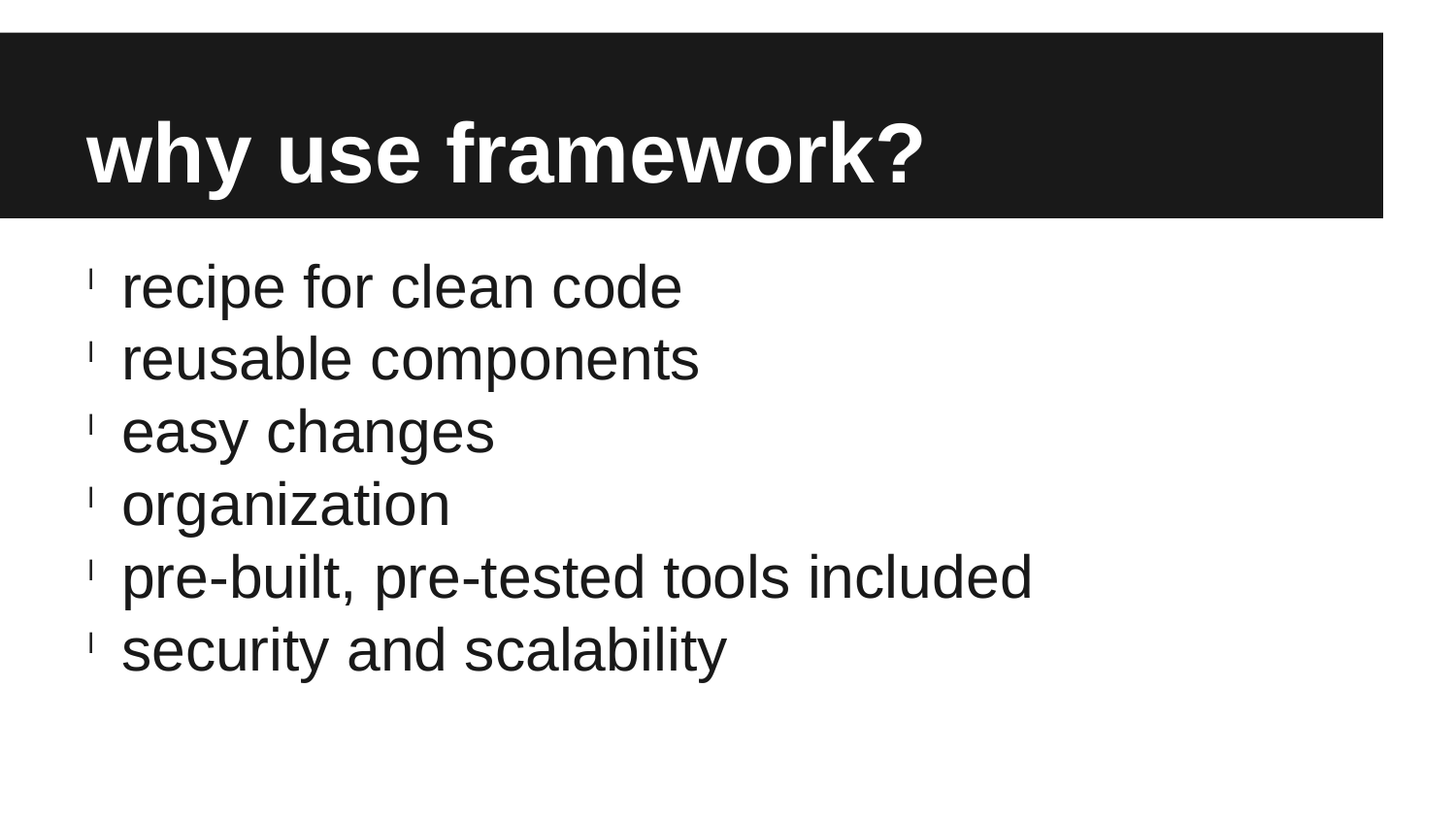

why use framework?
recipe for clean code
reusable components
easy changes
organization
pre-built, pre-tested tools included
security and scalability